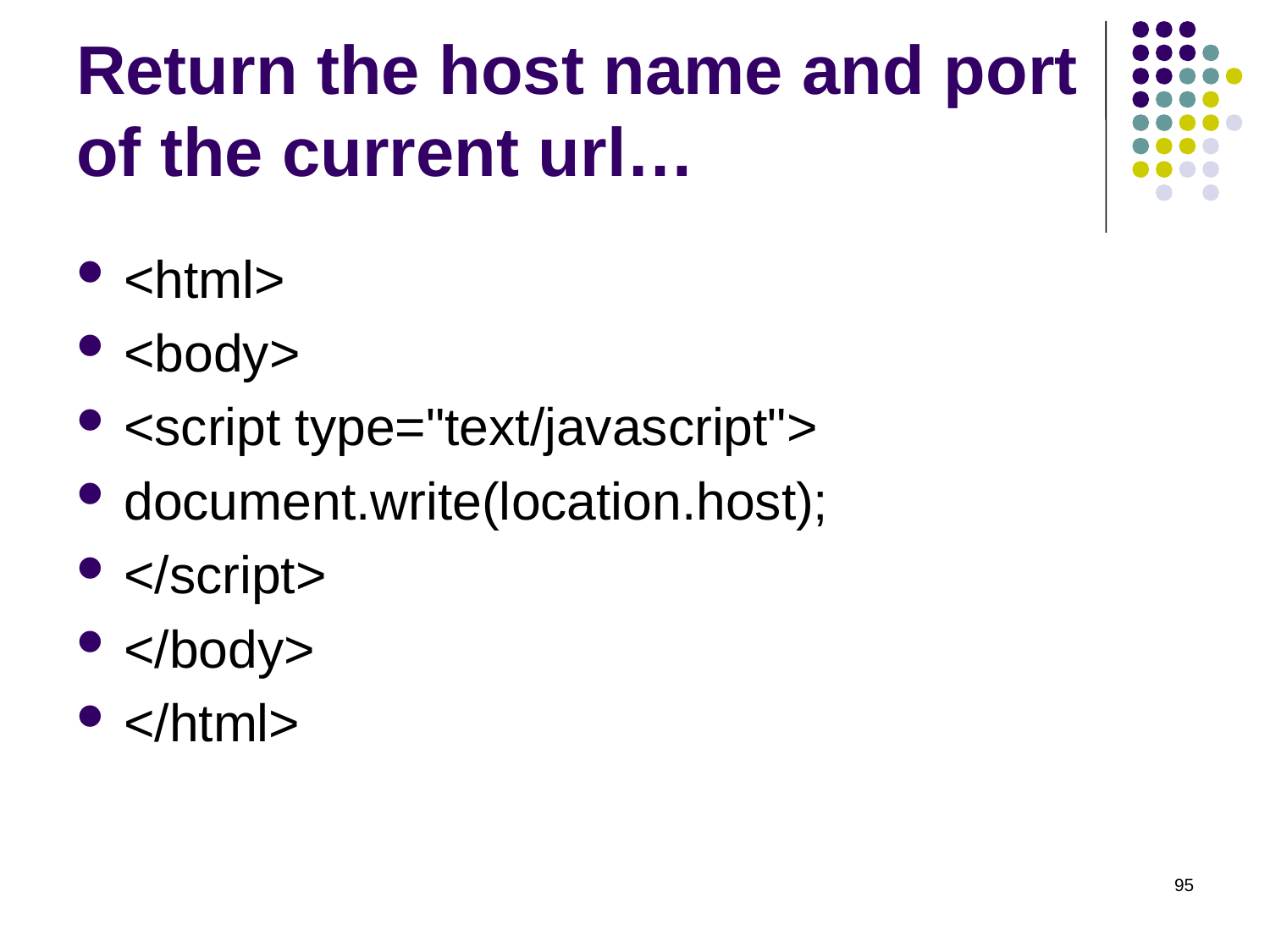

# Return the host name and port of the current url…
<html>
<body>
<script type="text/javascript">
document.write(location.host);
</script>
</body>
</html>
95